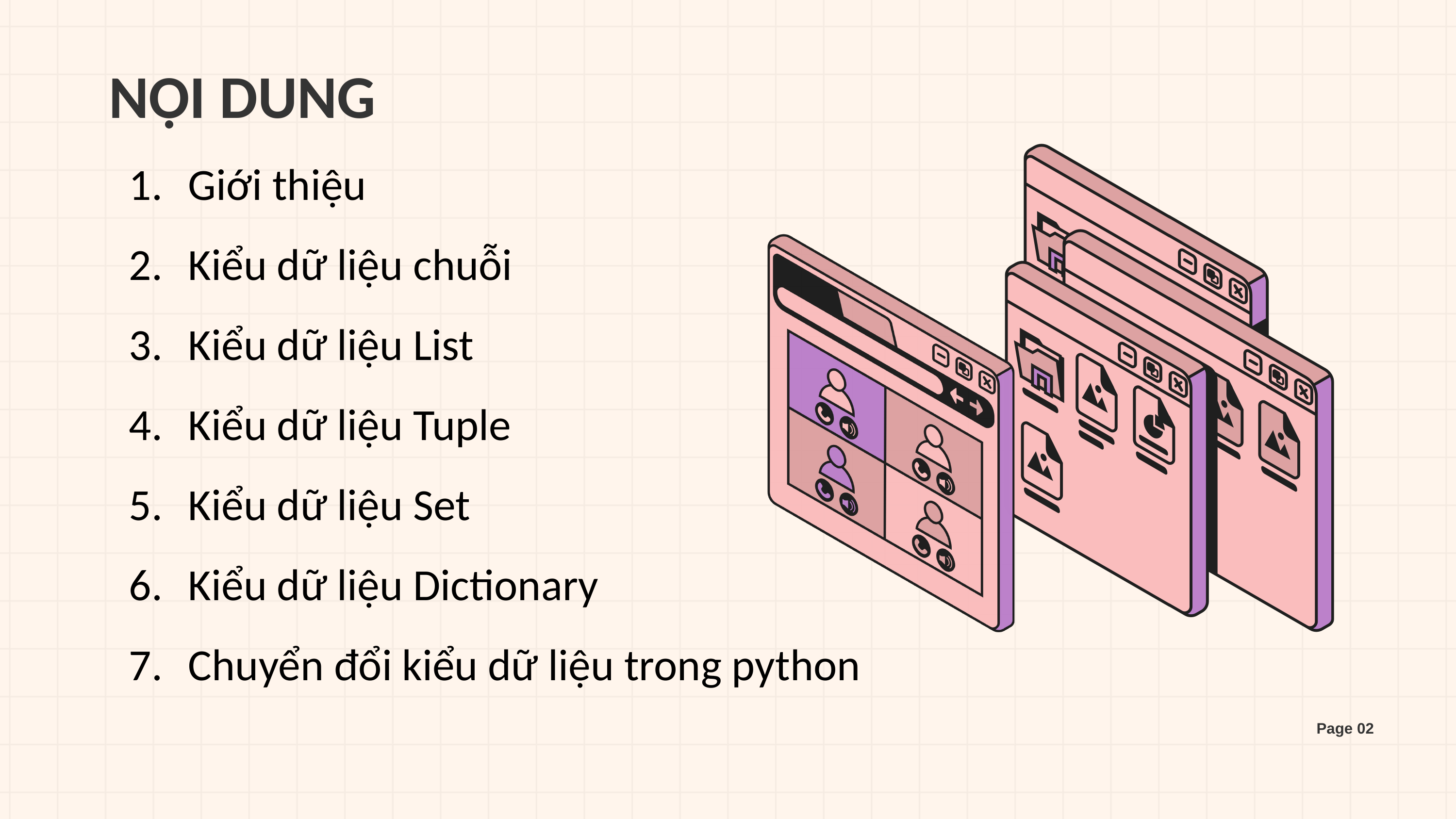

NỘI DUNG
Giới thiệu
Kiểu dữ liệu chuỗi
Kiểu dữ liệu List
Kiểu dữ liệu Tuple
Kiểu dữ liệu Set
Kiểu dữ liệu Dictionary
Chuyển đổi kiểu dữ liệu trong python

Page 02